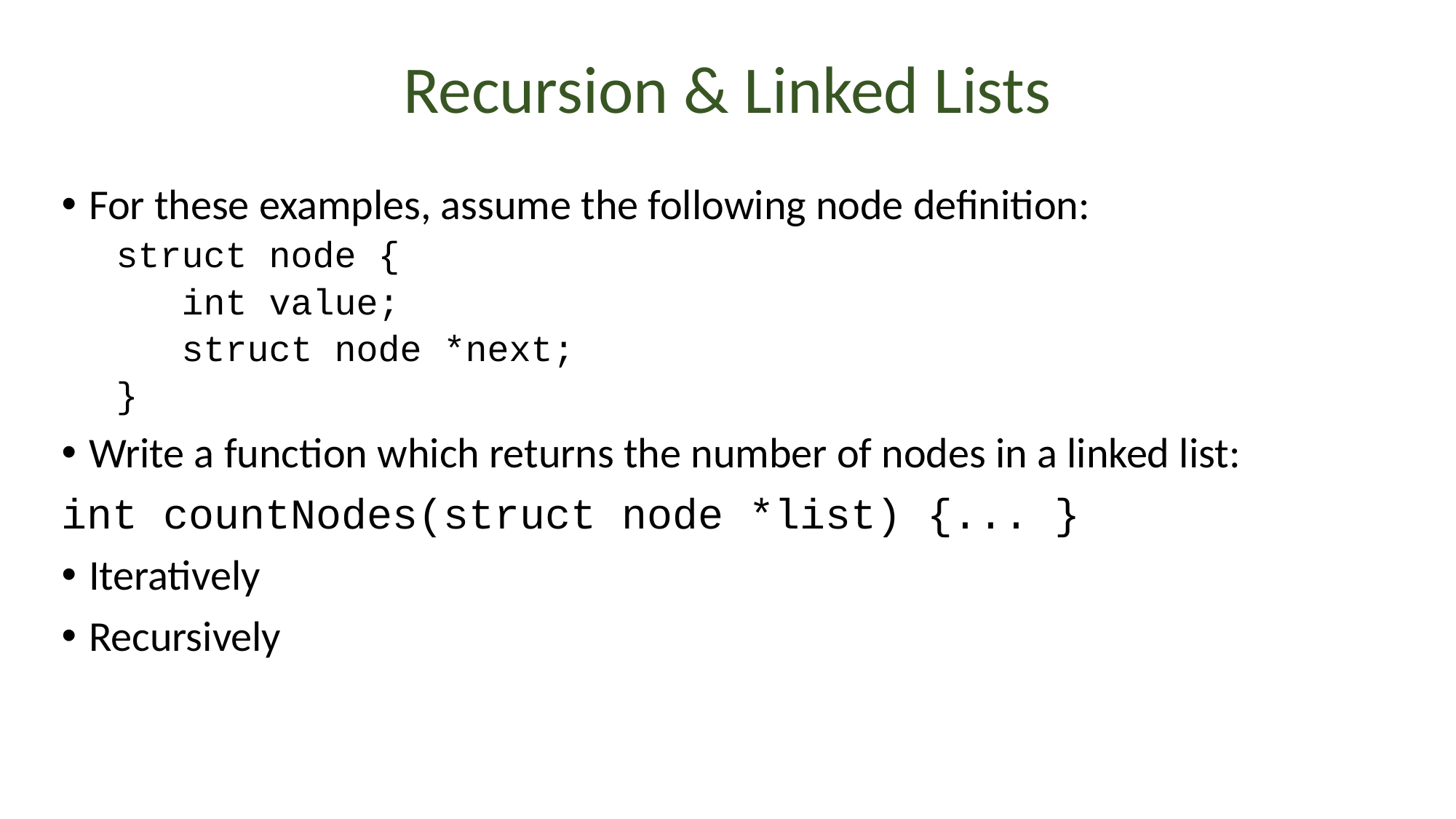

# Recursion & Linked Lists
For these examples, assume the following node definition:
struct node {
   int value;
   struct node *next;
}
Write a function which returns the number of nodes in a linked list:
int countNodes(struct node *list) {... }
Iteratively
Recursively